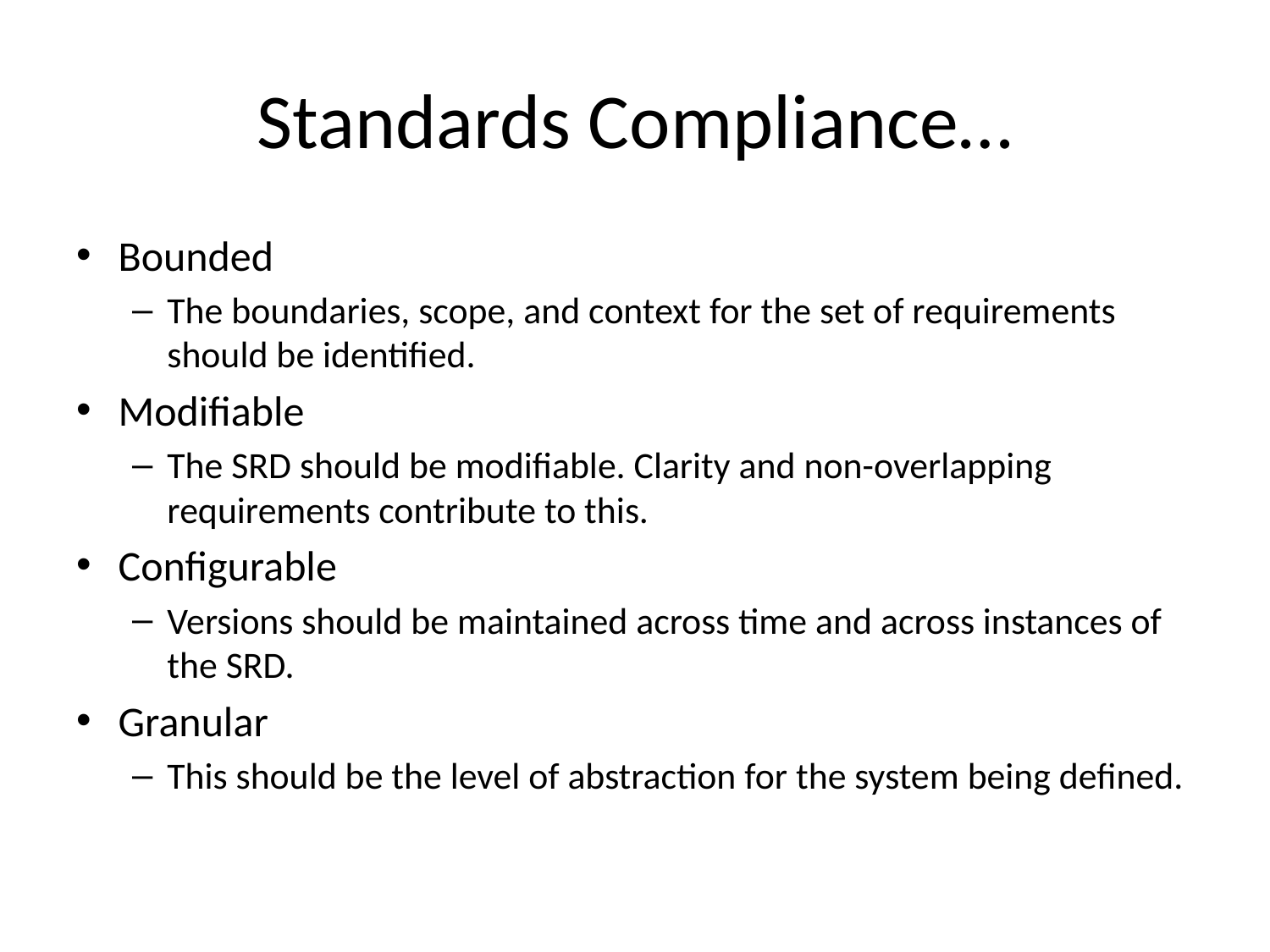

# Standards Compliance…
Bounded
The boundaries, scope, and context for the set of requirements should be identified.
Modifiable
The SRD should be modifiable. Clarity and non-overlapping requirements contribute to this.
Configurable
Versions should be maintained across time and across instances of the SRD.
Granular
This should be the level of abstraction for the system being defined.